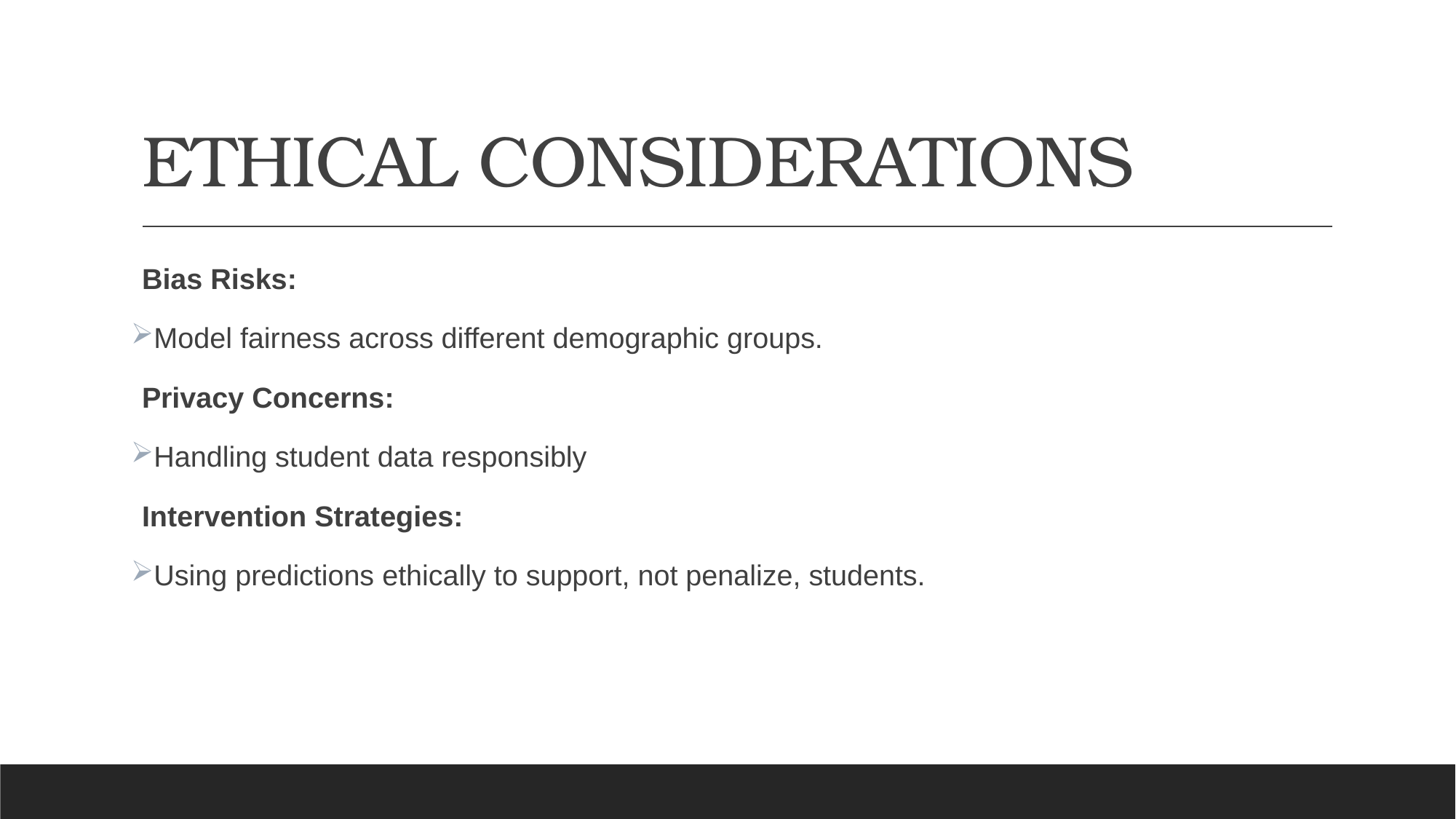

# ETHICAL CONSIDERATIONS
Bias Risks:
Model fairness across different demographic groups.
Privacy Concerns:
Handling student data responsibly
Intervention Strategies:
Using predictions ethically to support, not penalize, students.